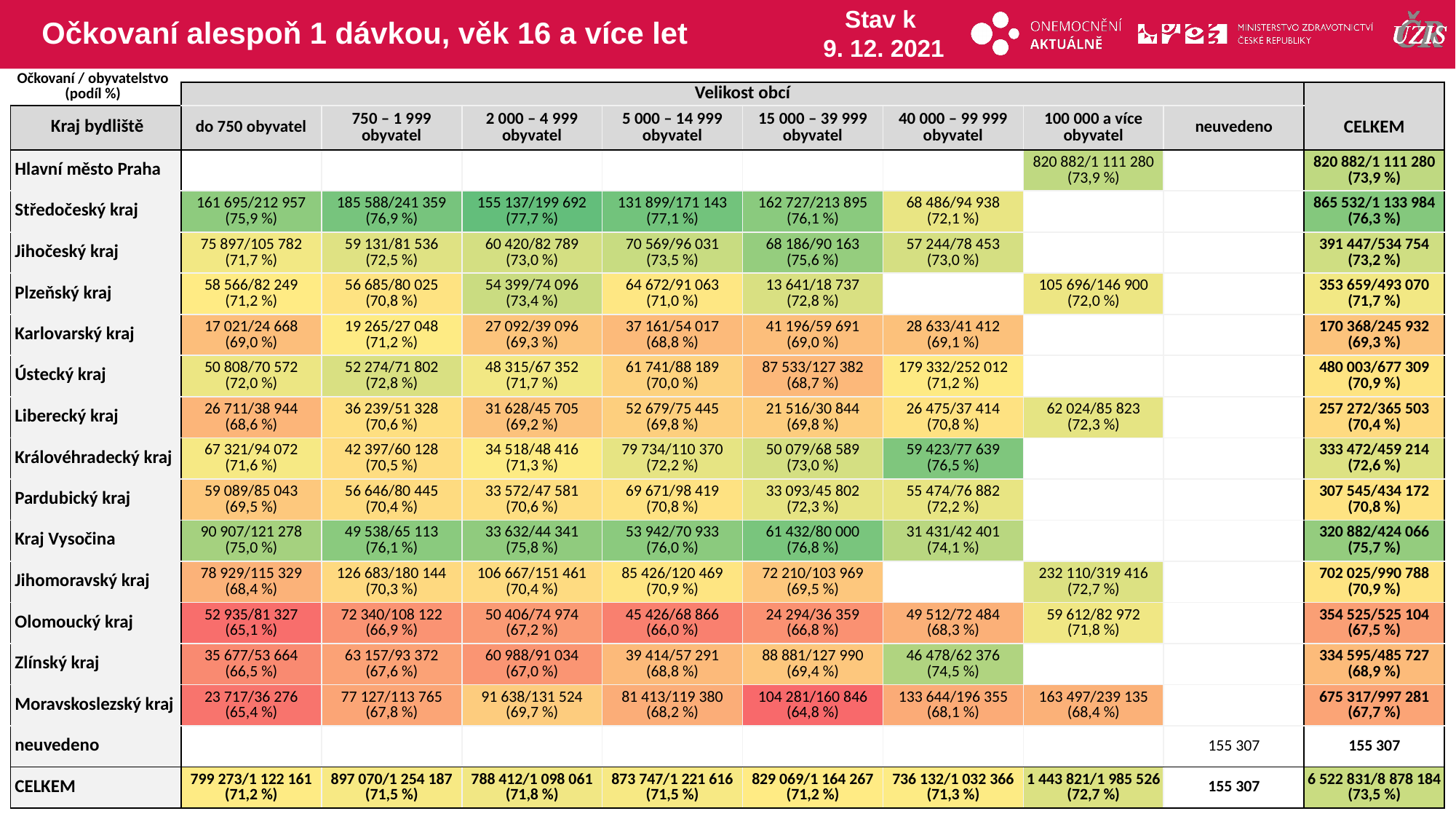

# Očkovaní alespoň 1 dávkou, věk 16 a více let
Stav k
9. 12. 2021
Očkovaní / obyvatelstvo
(podíl %)
|  | Velikost obcí |  |  |  |  |  |  |  |  |
| --- | --- | --- | --- | --- | --- | --- | --- | --- | --- |
| Kraj bydliště | do 750 obyvatel | 750 – 1 999 obyvatel | 2 000 – 4 999 obyvatel | 5 000 – 14 999 obyvatel | 15 000 – 39 999 obyvatel | 40 000 – 99 999 obyvatel | 100 000 a více obyvatel | neuvedeno | CELKEM |
| Hlavní město Praha |  |  |  |  |  |  | 820 882/1 111 280 (73,9 %) |  | 820 882/1 111 280 (73,9 %) |
| Středočeský kraj | 161 695/212 957 (75,9 %) | 185 588/241 359 (76,9 %) | 155 137/199 692 (77,7 %) | 131 899/171 143 (77,1 %) | 162 727/213 895 (76,1 %) | 68 486/94 938 (72,1 %) |  |  | 865 532/1 133 984 (76,3 %) |
| Jihočeský kraj | 75 897/105 782 (71,7 %) | 59 131/81 536 (72,5 %) | 60 420/82 789 (73,0 %) | 70 569/96 031 (73,5 %) | 68 186/90 163 (75,6 %) | 57 244/78 453 (73,0 %) |  |  | 391 447/534 754 (73,2 %) |
| Plzeňský kraj | 58 566/82 249 (71,2 %) | 56 685/80 025 (70,8 %) | 54 399/74 096 (73,4 %) | 64 672/91 063 (71,0 %) | 13 641/18 737 (72,8 %) |  | 105 696/146 900 (72,0 %) |  | 353 659/493 070 (71,7 %) |
| Karlovarský kraj | 17 021/24 668 (69,0 %) | 19 265/27 048 (71,2 %) | 27 092/39 096 (69,3 %) | 37 161/54 017 (68,8 %) | 41 196/59 691 (69,0 %) | 28 633/41 412 (69,1 %) |  |  | 170 368/245 932 (69,3 %) |
| Ústecký kraj | 50 808/70 572 (72,0 %) | 52 274/71 802 (72,8 %) | 48 315/67 352 (71,7 %) | 61 741/88 189 (70,0 %) | 87 533/127 382 (68,7 %) | 179 332/252 012 (71,2 %) |  |  | 480 003/677 309 (70,9 %) |
| Liberecký kraj | 26 711/38 944 (68,6 %) | 36 239/51 328 (70,6 %) | 31 628/45 705 (69,2 %) | 52 679/75 445 (69,8 %) | 21 516/30 844 (69,8 %) | 26 475/37 414 (70,8 %) | 62 024/85 823 (72,3 %) |  | 257 272/365 503 (70,4 %) |
| Královéhradecký kraj | 67 321/94 072 (71,6 %) | 42 397/60 128 (70,5 %) | 34 518/48 416 (71,3 %) | 79 734/110 370 (72,2 %) | 50 079/68 589 (73,0 %) | 59 423/77 639 (76,5 %) |  |  | 333 472/459 214 (72,6 %) |
| Pardubický kraj | 59 089/85 043 (69,5 %) | 56 646/80 445 (70,4 %) | 33 572/47 581 (70,6 %) | 69 671/98 419 (70,8 %) | 33 093/45 802 (72,3 %) | 55 474/76 882 (72,2 %) |  |  | 307 545/434 172 (70,8 %) |
| Kraj Vysočina | 90 907/121 278 (75,0 %) | 49 538/65 113 (76,1 %) | 33 632/44 341 (75,8 %) | 53 942/70 933 (76,0 %) | 61 432/80 000 (76,8 %) | 31 431/42 401 (74,1 %) |  |  | 320 882/424 066 (75,7 %) |
| Jihomoravský kraj | 78 929/115 329 (68,4 %) | 126 683/180 144 (70,3 %) | 106 667/151 461 (70,4 %) | 85 426/120 469 (70,9 %) | 72 210/103 969 (69,5 %) |  | 232 110/319 416 (72,7 %) |  | 702 025/990 788 (70,9 %) |
| Olomoucký kraj | 52 935/81 327 (65,1 %) | 72 340/108 122 (66,9 %) | 50 406/74 974 (67,2 %) | 45 426/68 866 (66,0 %) | 24 294/36 359 (66,8 %) | 49 512/72 484 (68,3 %) | 59 612/82 972 (71,8 %) |  | 354 525/525 104 (67,5 %) |
| Zlínský kraj | 35 677/53 664 (66,5 %) | 63 157/93 372 (67,6 %) | 60 988/91 034 (67,0 %) | 39 414/57 291 (68,8 %) | 88 881/127 990 (69,4 %) | 46 478/62 376 (74,5 %) |  |  | 334 595/485 727 (68,9 %) |
| Moravskoslezský kraj | 23 717/36 276 (65,4 %) | 77 127/113 765 (67,8 %) | 91 638/131 524 (69,7 %) | 81 413/119 380 (68,2 %) | 104 281/160 846 (64,8 %) | 133 644/196 355 (68,1 %) | 163 497/239 135 (68,4 %) |  | 675 317/997 281 (67,7 %) |
| neuvedeno |  |  |  |  |  |  |  | 155 307 | 155 307 |
| CELKEM | 799 273/1 122 161 (71,2 %) | 897 070/1 254 187 (71,5 %) | 788 412/1 098 061 (71,8 %) | 873 747/1 221 616 (71,5 %) | 829 069/1 164 267 (71,2 %) | 736 132/1 032 366 (71,3 %) | 1 443 821/1 985 526 (72,7 %) | 155 307 | 6 522 831/8 878 184 (73,5 %) |
|  |  |  |  |  |  |  |  |  |
| --- | --- | --- | --- | --- | --- | --- | --- | --- |
|  |  |  |  |  |  |  |  |  |
|  |  |  |  |  |  |  |  |  |
|  |  |  |  |  |  |  |  |  |
|  |  |  |  |  |  |  |  |  |
|  |  |  |  |  |  |  |  |  |
|  |  |  |  |  |  |  |  |  |
|  |  |  |  |  |  |  |  |  |
|  |  |  |  |  |  |  |  |  |
|  |  |  |  |  |  |  |  |  |
|  |  |  |  |  |  |  |  |  |
|  |  |  |  |  |  |  |  |  |
|  |  |  |  |  |  |  |  |  |
|  |  |  |  |  |  |  |  |  |
|  |  |  |  |  |  |  |  |  |
|  |  |  |  |  |  |  |  |  |